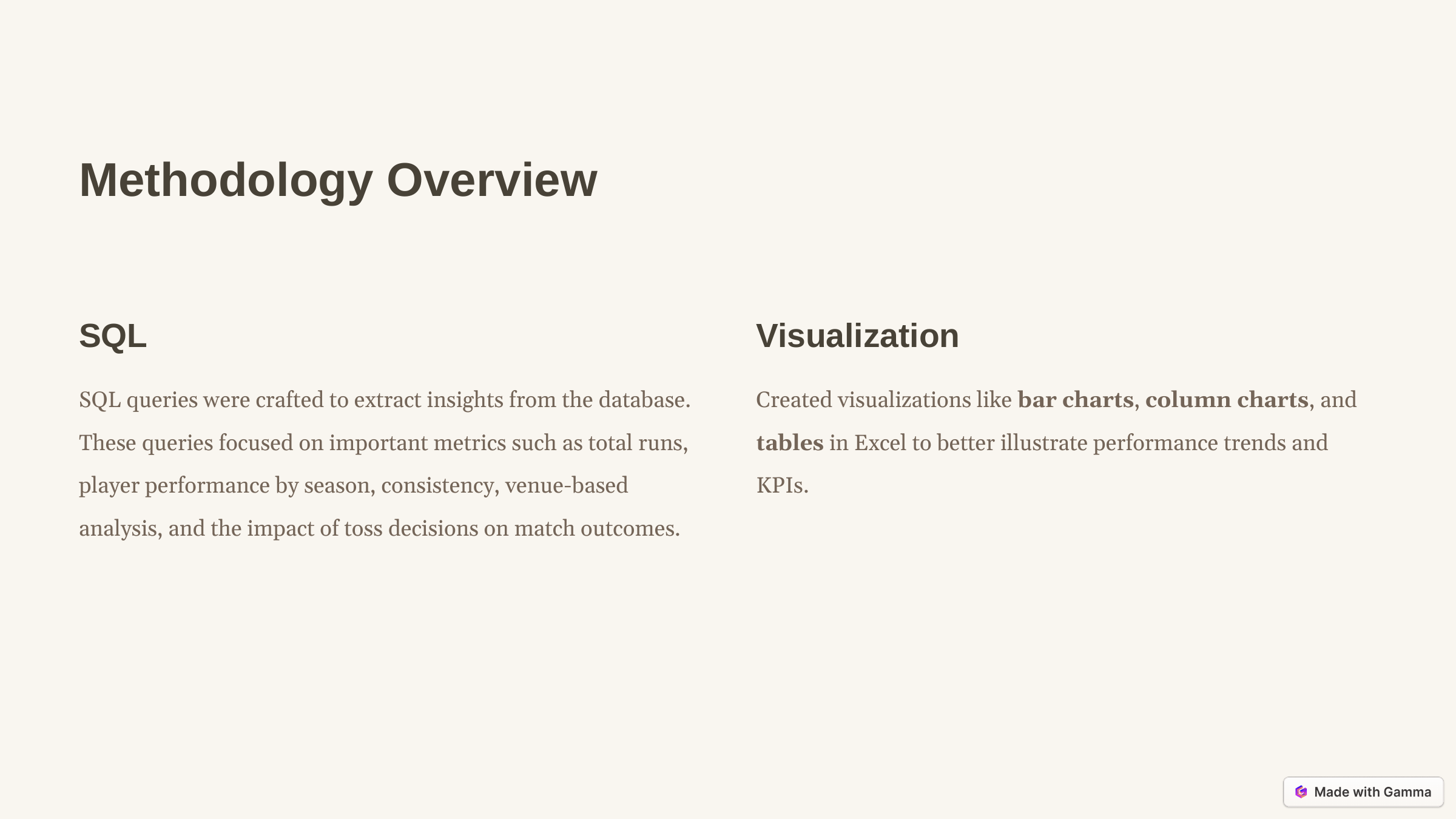

Methodology Overview
SQL
Visualization
SQL queries were crafted to extract insights from the database. These queries focused on important metrics such as total runs, player performance by season, consistency, venue-based analysis, and the impact of toss decisions on match outcomes.
Created visualizations like bar charts, column charts, and tables in Excel to better illustrate performance trends and KPIs.